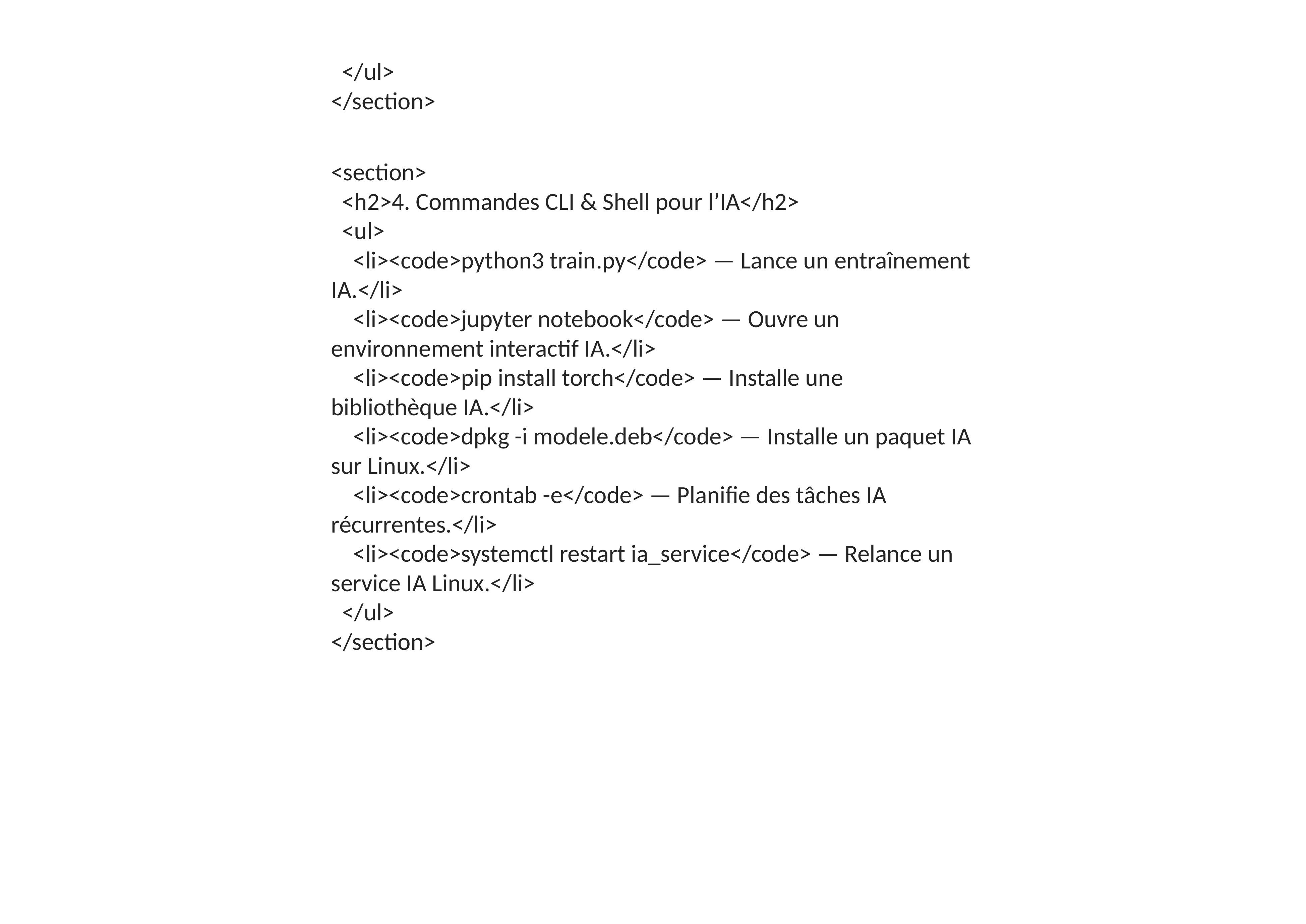

</ul>
</section>

<section>
  <h2>4. Commandes CLI & Shell pour l’IA</h2>
  <ul>
    <li><code>python3 train.py</code> — Lance un entraînement IA.</li>
    <li><code>jupyter notebook</code> — Ouvre un environnement interactif IA.</li>
    <li><code>pip install torch</code> — Installe une bibliothèque IA.</li>
    <li><code>dpkg -i modele.deb</code> — Installe un paquet IA sur Linux.</li>
    <li><code>crontab -e</code> — Planifie des tâches IA récurrentes.</li>
    <li><code>systemctl restart ia_service</code> — Relance un service IA Linux.</li>
  </ul>
</section>